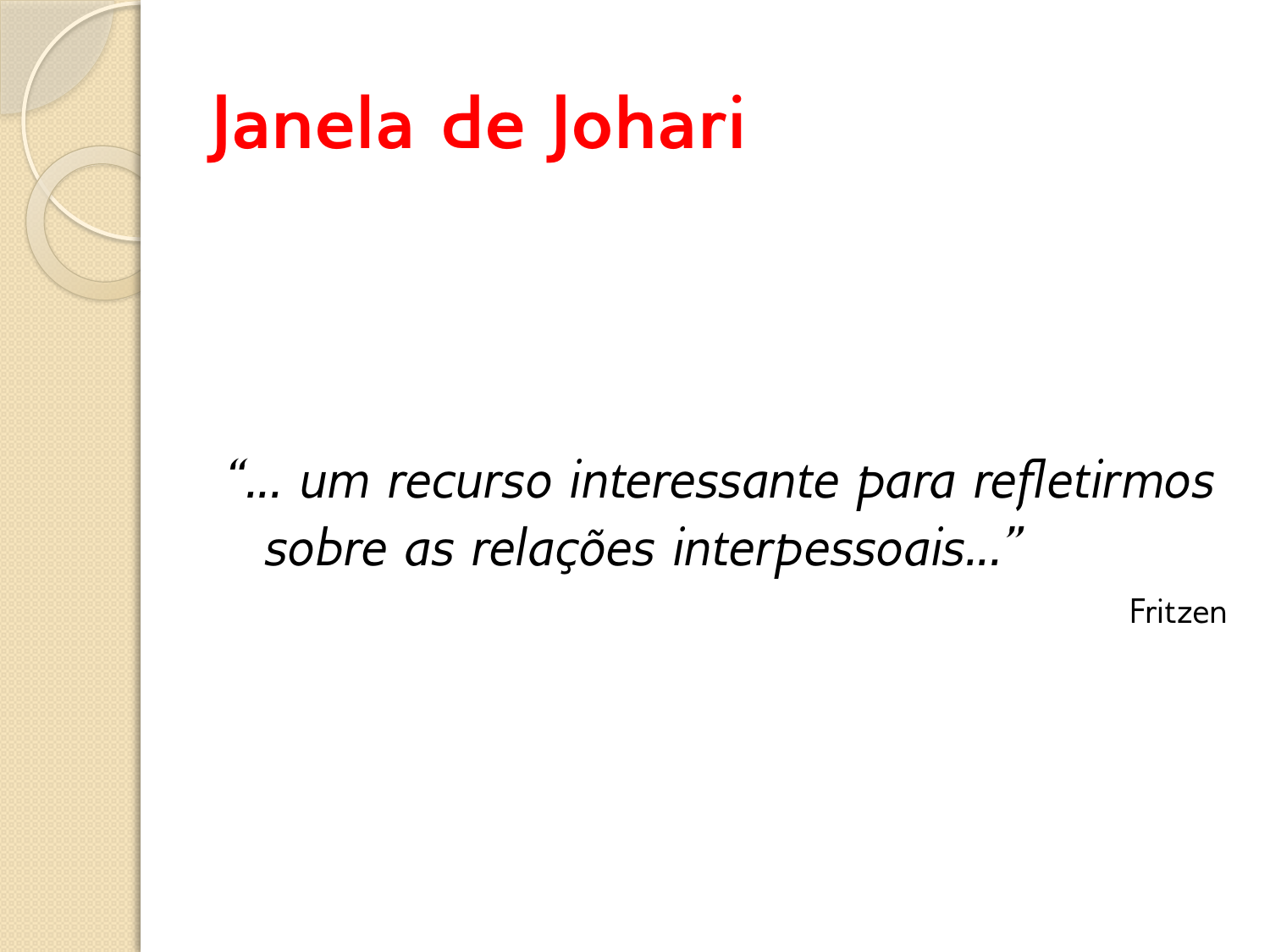

# Janela de Johari

“... um recurso interessante para refletirmos sobre as relações interpessoais...”
Fritzen